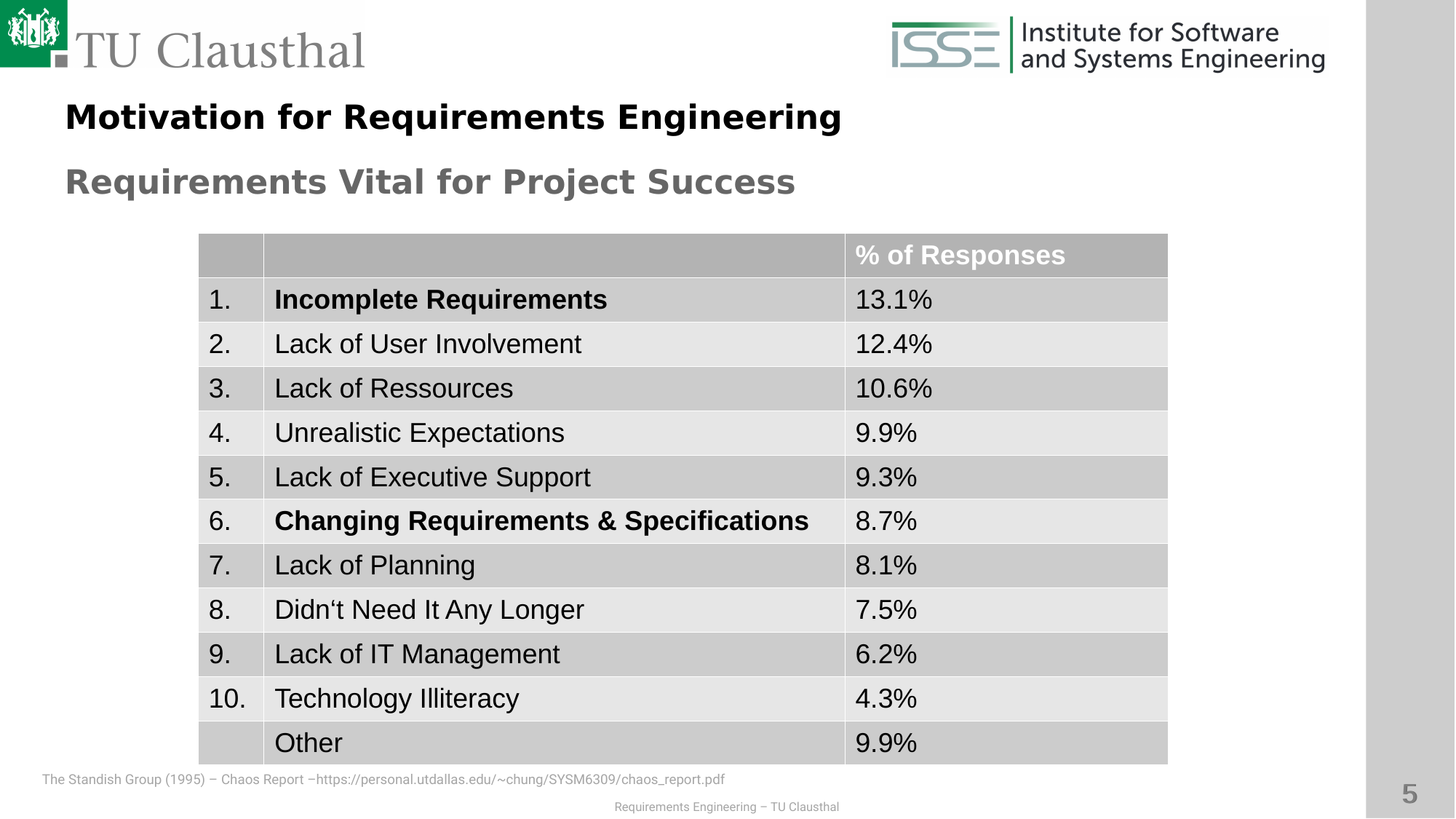

Motivation for Requirements Engineering
Requirements Vital for Project Success

|  |  | % of Responses |
| --- | --- | --- |
| 1. | Incomplete Requirements | 13.1% |
| 2. | Lack of User Involvement | 12.4% |
| 3. | Lack of Ressources | 10.6% |
| 4. | Unrealistic Expectations | 9.9% |
| 5. | Lack of Executive Support | 9.3% |
| 6. | Changing Requirements & Specifications | 8.7% |
| 7. | Lack of Planning | 8.1% |
| 8. | Didn‘t Need It Any Longer | 7.5% |
| 9. | Lack of IT Management | 6.2% |
| 10. | Technology Illiteracy | 4.3% |
|  | Other | 9.9% |
The Standish Group (1995) – Chaos Report –https://personal.utdallas.edu/~chung/SYSM6309/chaos_report.pdf